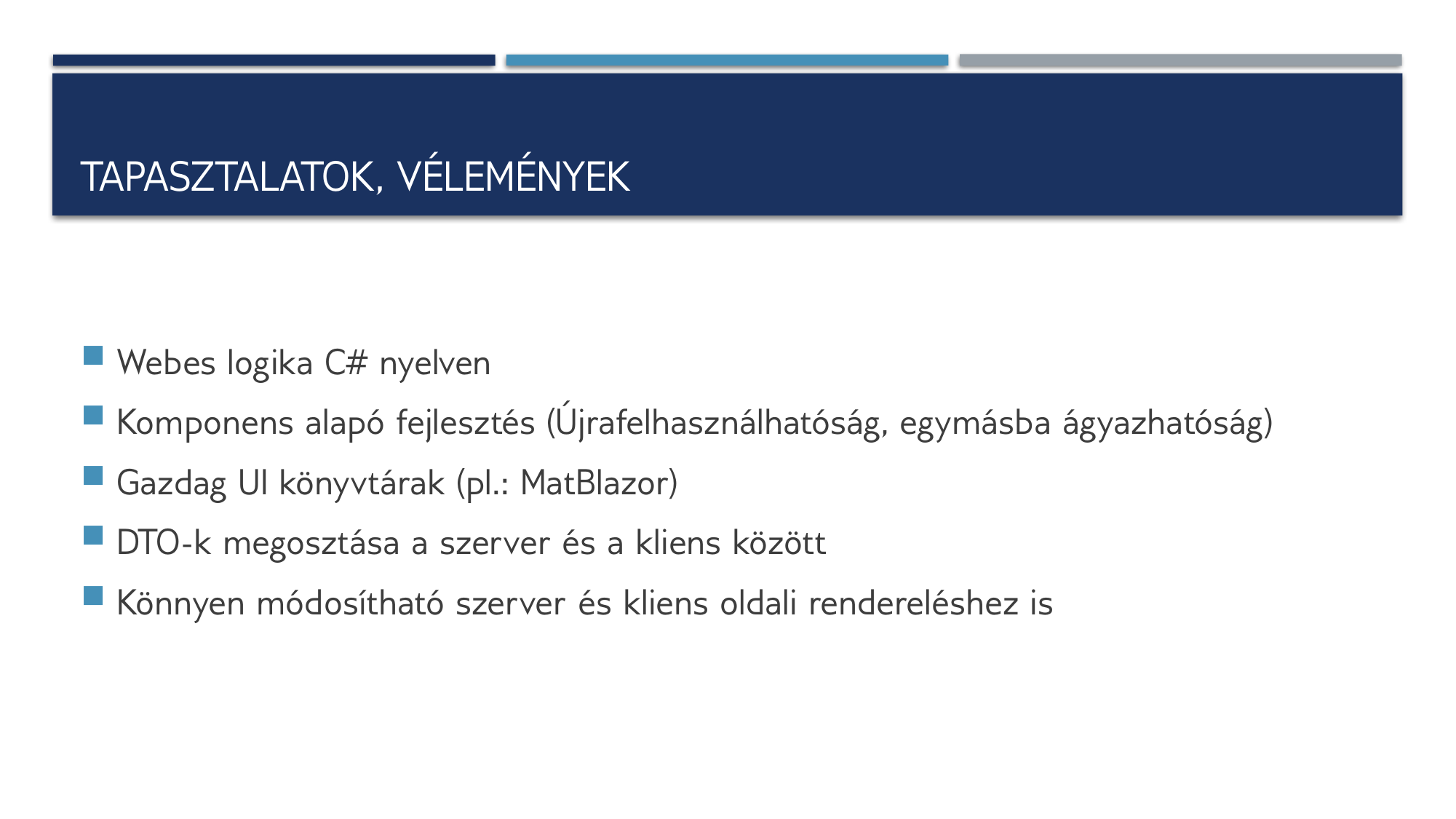

# Tapasztalatok, vélemények
Webes logika C# nyelven
Komponens alapó fejlesztés (Újrafelhasználhatóság, egymásba ágyazhatóság)
Gazdag UI könyvtárak (pl.: MatBlazor)
DTO-k megosztása a szerver és a kliens között
Könnyen módosítható szerver és kliens oldali rendereléshez is